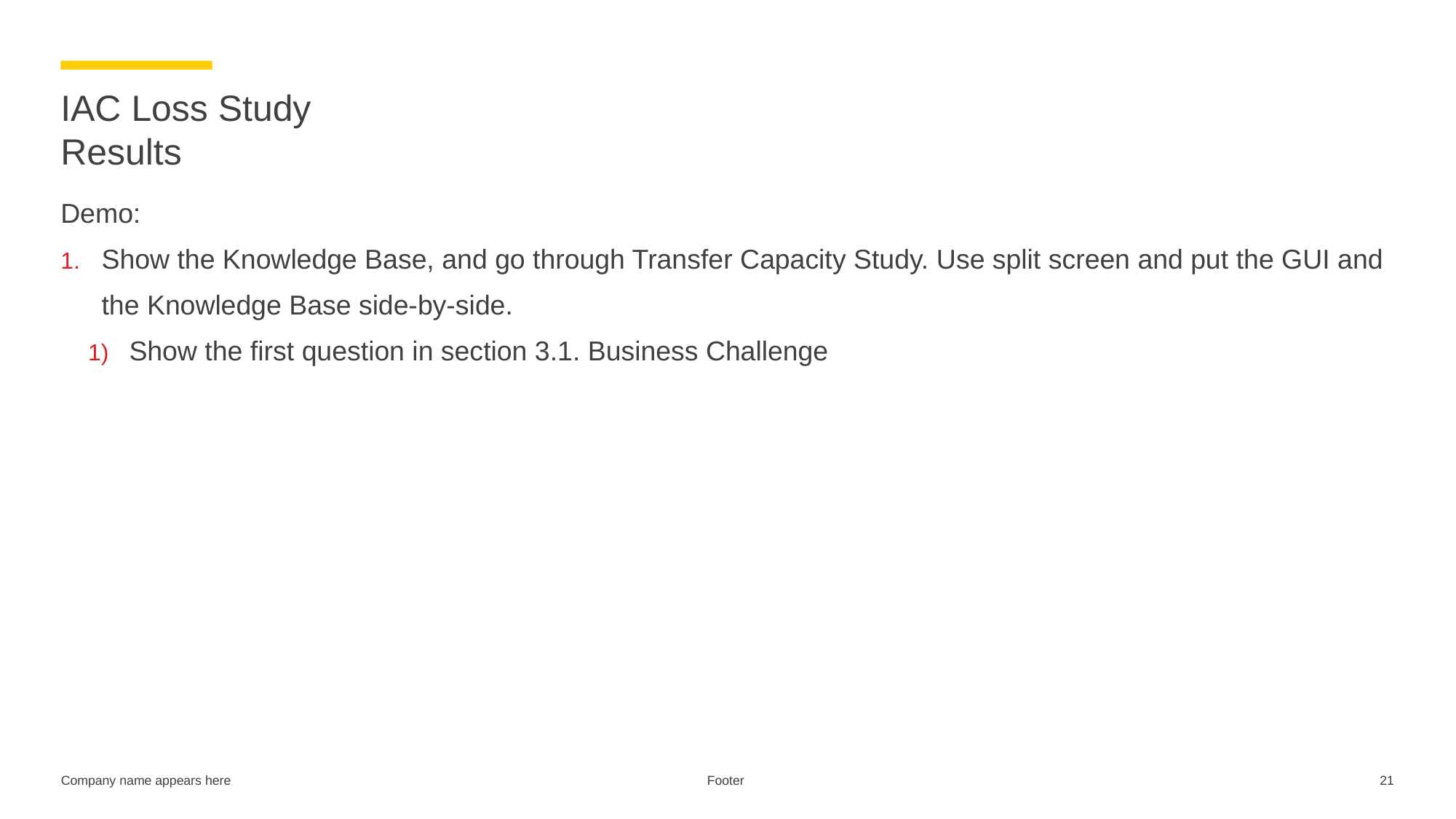

# IAC Loss Study Results
Demo:
Show the Knowledge Base, and go through Transfer Capacity Study. Use split screen and put the GUI and the Knowledge Base side-by-side.
Show the first question in section 3.1. Business Challenge
Footer
21